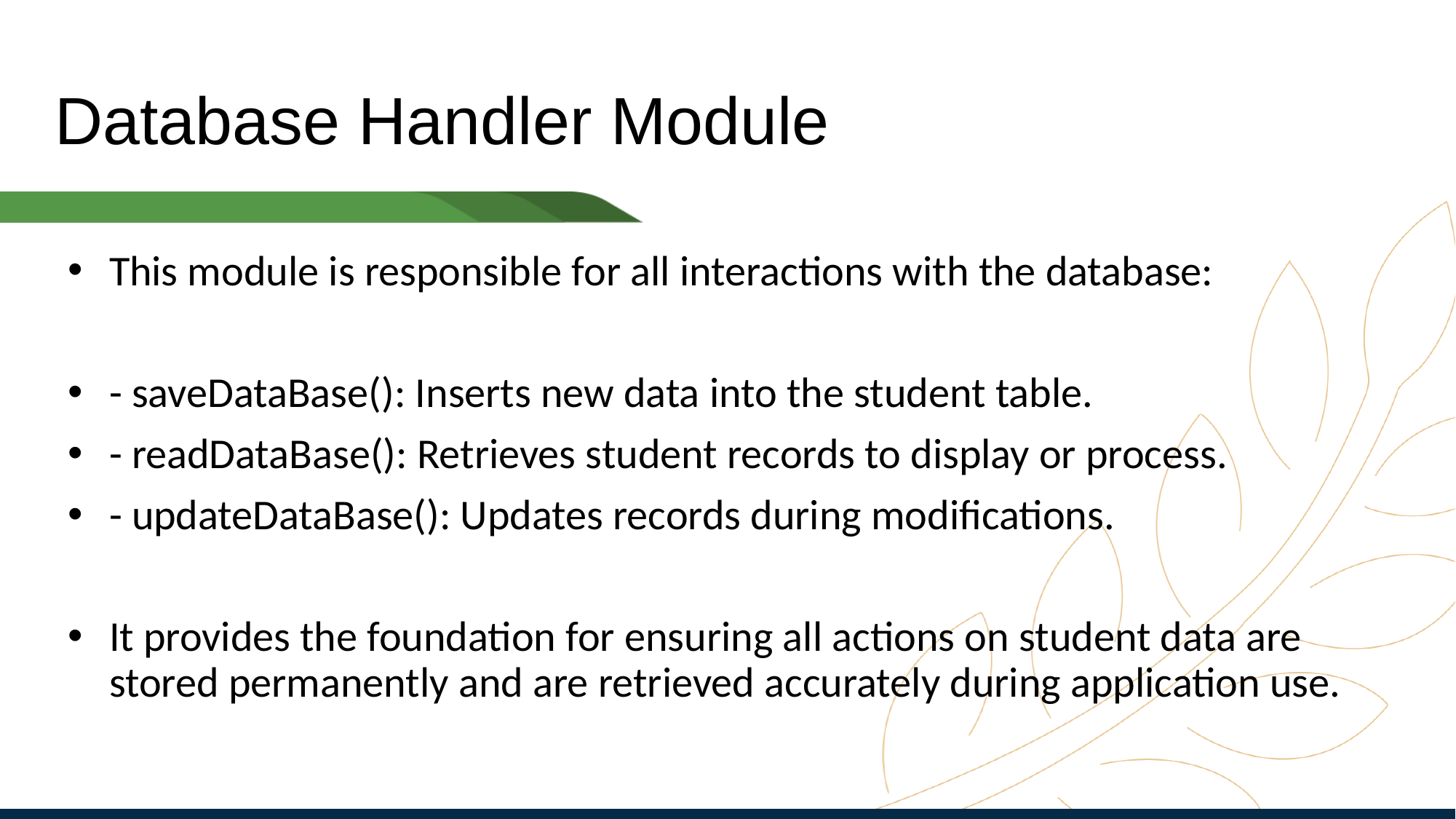

# Database Handler Module
This module is responsible for all interactions with the database:

- saveDataBase(): Inserts new data into the student table.
- readDataBase(): Retrieves student records to display or process.
- updateDataBase(): Updates records during modifications.

It provides the foundation for ensuring all actions on student data are stored permanently and are retrieved accurately during application use.